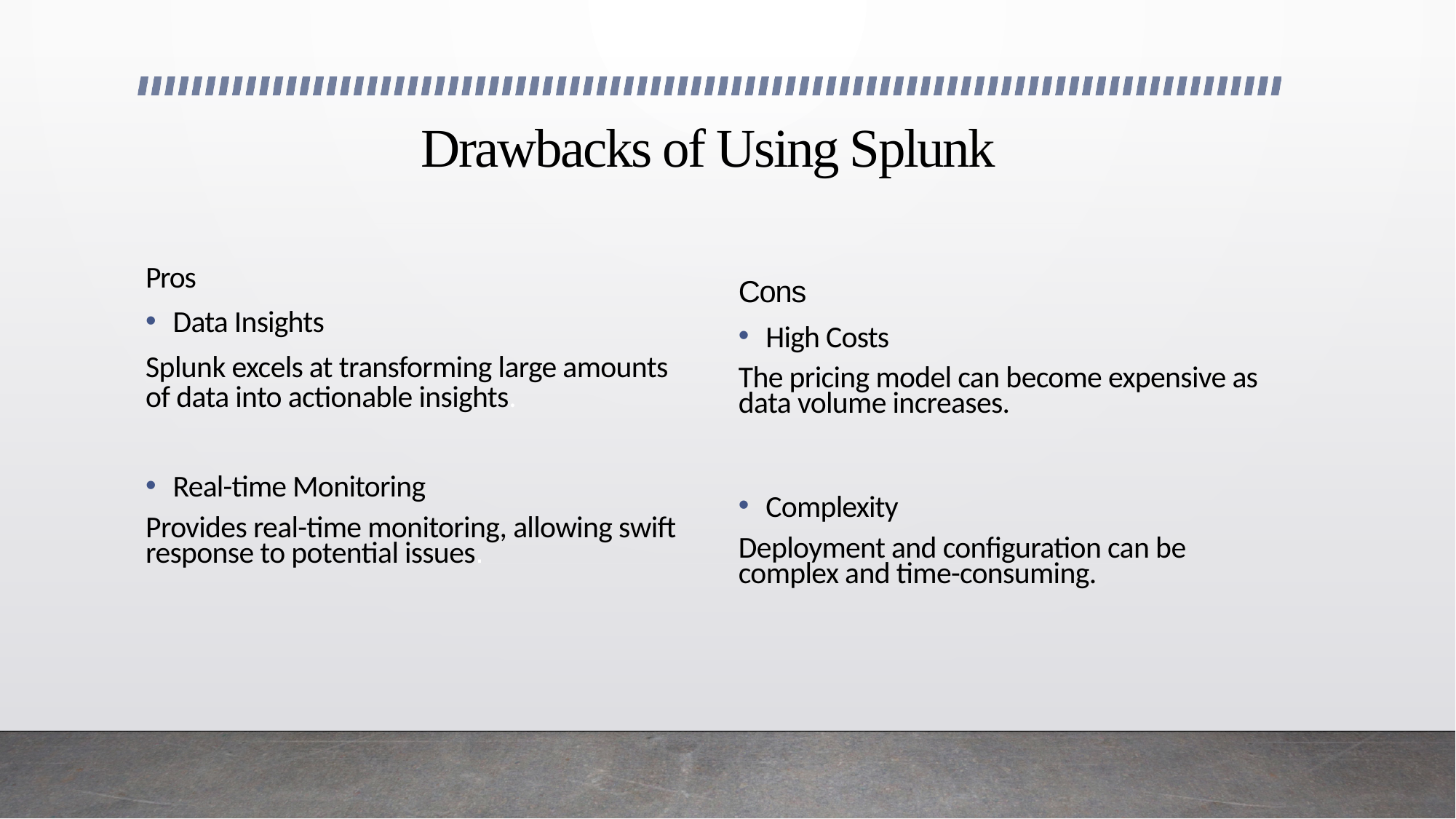

# Drawbacks of Using Splunk
Pros
Data Insights
Splunk excels at transforming large amounts of data into actionable insights.

Real-time Monitoring
Provides real-time monitoring, allowing swift response to potential issues.

Cons
High Costs
The pricing model can become expensive as data volume increases.

Complexity
Deployment and configuration can be complex and time-consuming.